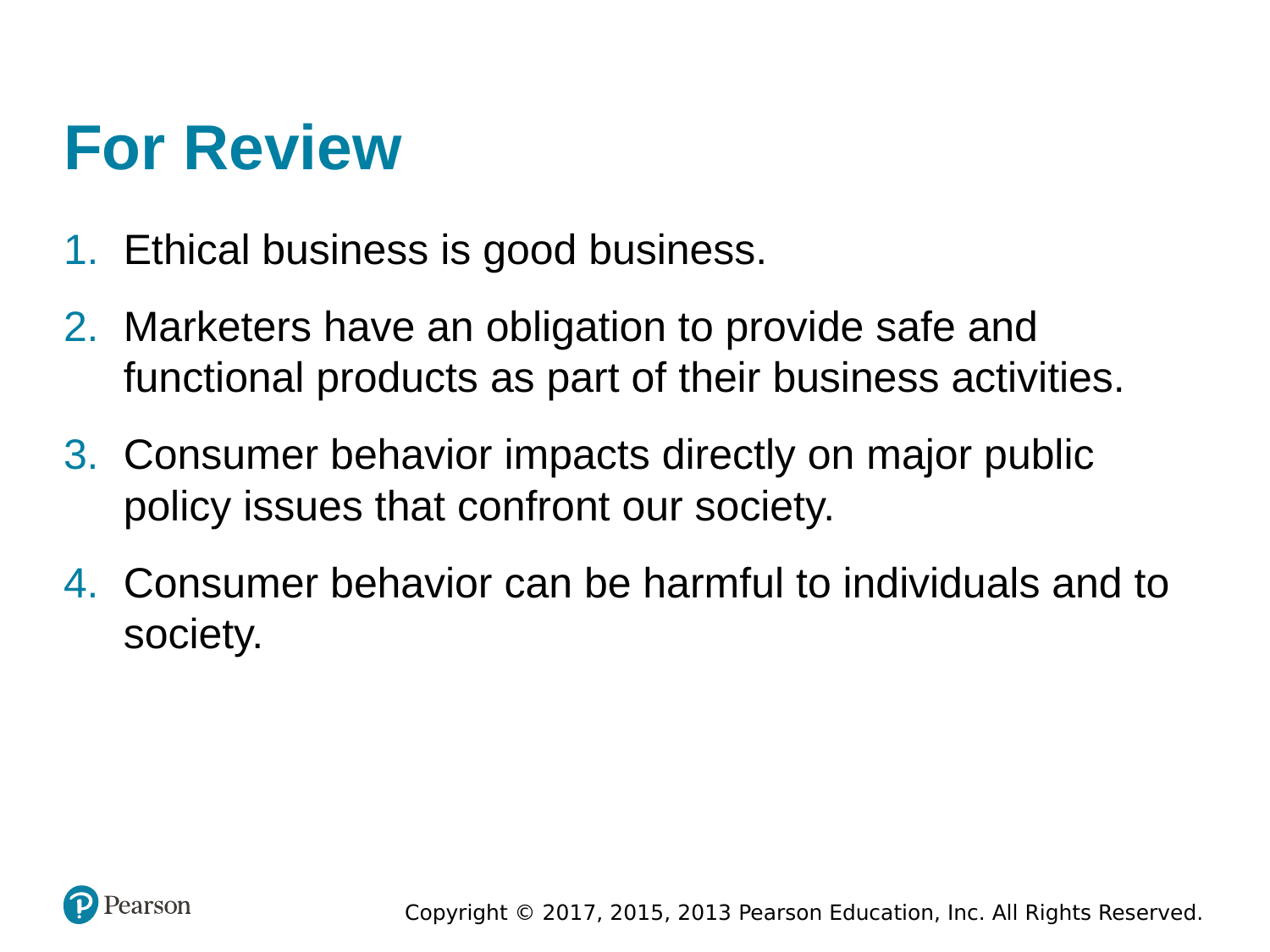

# For Review
Ethical business is good business.
Marketers have an obligation to provide safe and functional products as part of their business activities.
Consumer behavior impacts directly on major public policy issues that confront our society.
Consumer behavior can be harmful to individuals and to society.